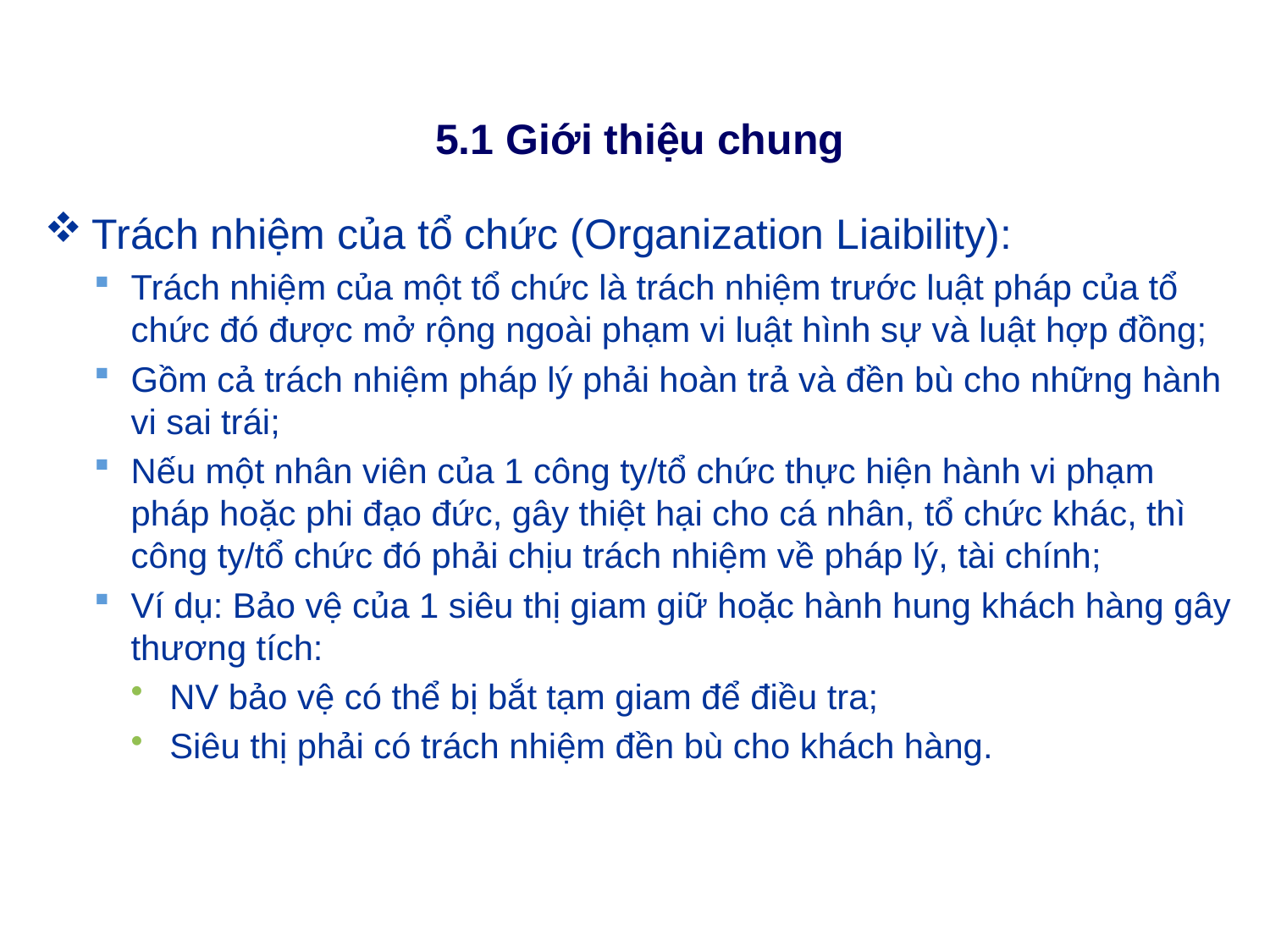

# 5.1 Giới thiệu chung
Trách nhiệm của tổ chức (Organization Liaibility):
Trách nhiệm của một tổ chức là trách nhiệm trước luật pháp của tổ chức đó được mở rộng ngoài phạm vi luật hình sự và luật hợp đồng;
Gồm cả trách nhiệm pháp lý phải hoàn trả và đền bù cho những hành vi sai trái;
Nếu một nhân viên của 1 công ty/tổ chức thực hiện hành vi phạm pháp hoặc phi đạo đức, gây thiệt hại cho cá nhân, tổ chức khác, thì công ty/tổ chức đó phải chịu trách nhiệm về pháp lý, tài chính;
Ví dụ: Bảo vệ của 1 siêu thị giam giữ hoặc hành hung khách hàng gây thương tích:
NV bảo vệ có thể bị bắt tạm giam để điều tra;
Siêu thị phải có trách nhiệm đền bù cho khách hàng.